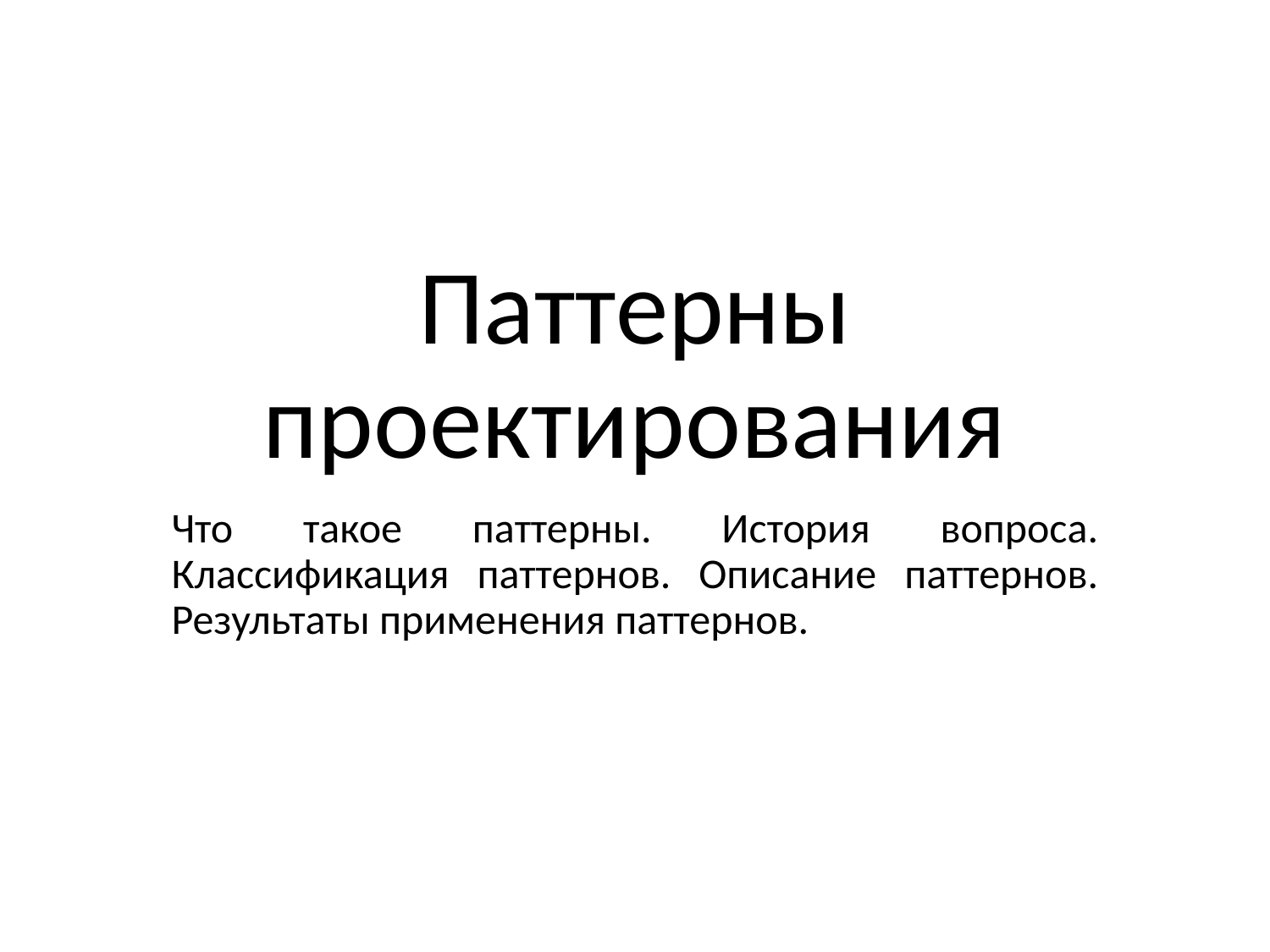

# Паттерны проектирования
Что такое паттерны. История вопроса. Классификация паттернов. Описание паттернов. Результаты применения паттернов.